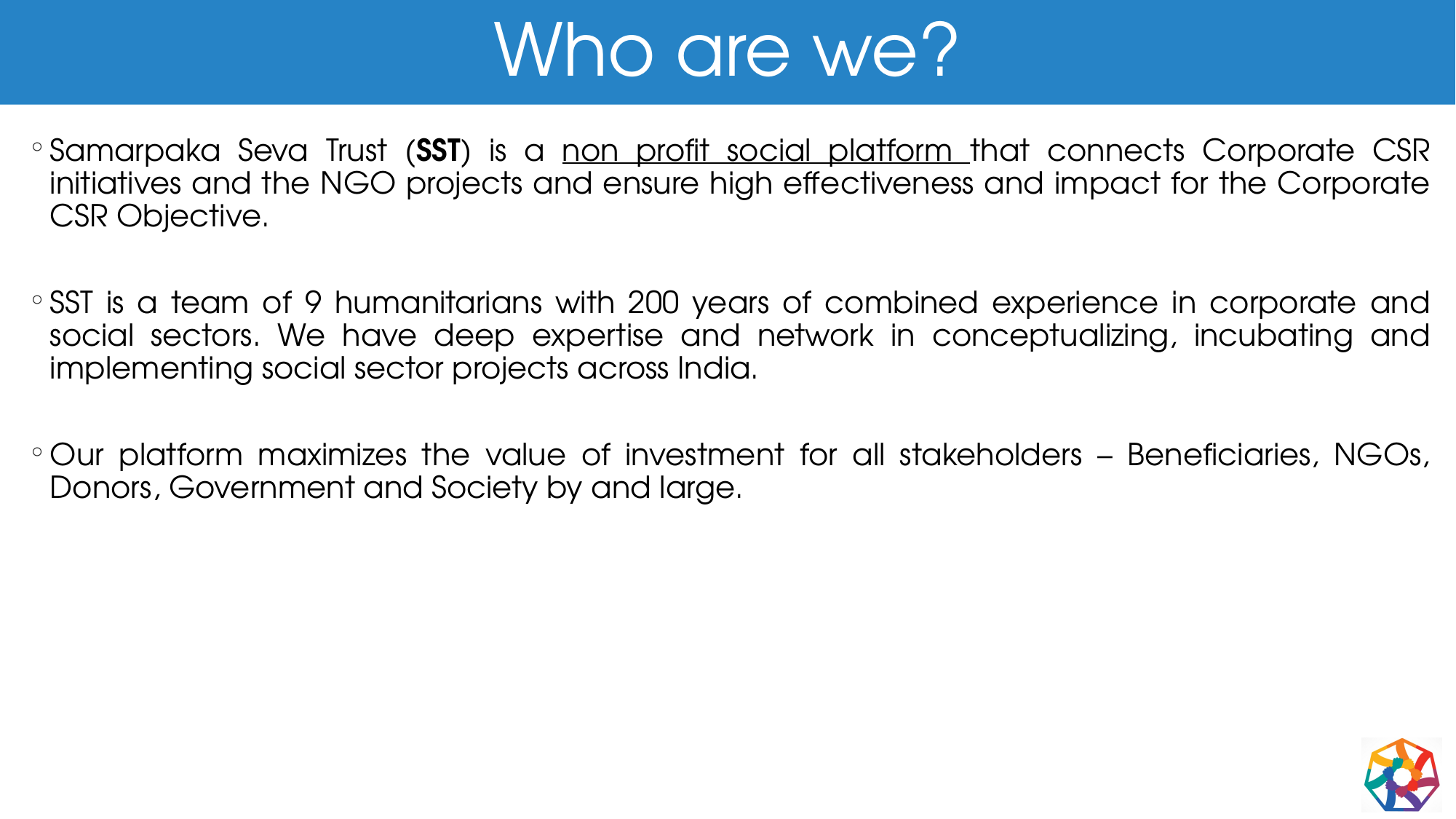

# Who are we?
Samarpaka Seva Trust (SST) is a non profit social platform that connects Corporate CSR initiatives and the NGO projects and ensure high effectiveness and impact for the Corporate CSR Objective.

SST is a team of 9 humanitarians with 200 years of combined experience in corporate and social sectors. We have deep expertise and network in conceptualizing, incubating and implementing social sector projects across India.

Our platform maximizes the value of investment for all stakeholders – Beneficiaries, NGOs, Donors, Government and Society by and large.